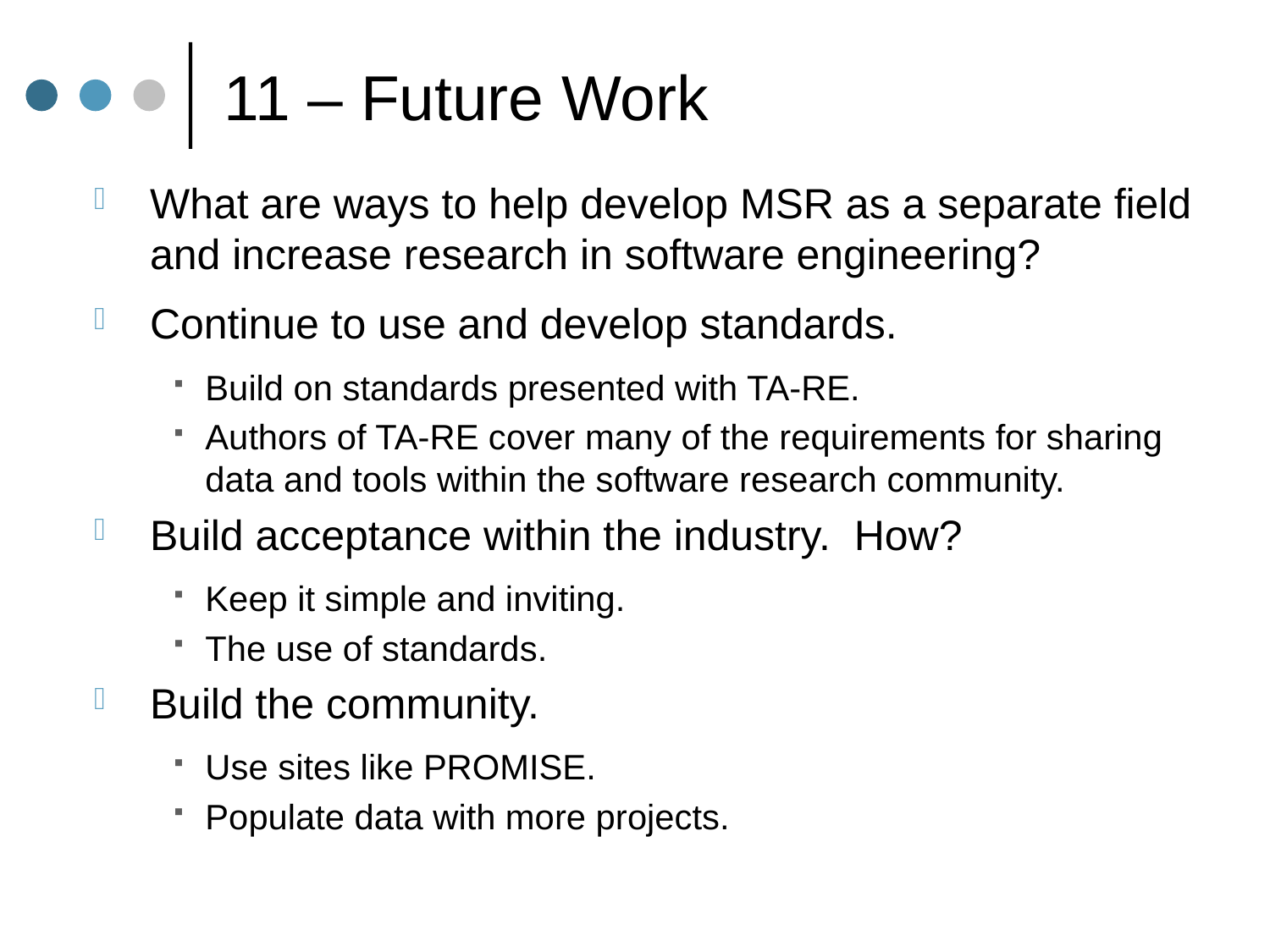

# 11 – Future Work
What are ways to help develop MSR as a separate field and increase research in software engineering?
Continue to use and develop standards.
Build on standards presented with TA-RE.
Authors of TA-RE cover many of the requirements for sharing data and tools within the software research community.
Build acceptance within the industry.  How?
Keep it simple and inviting.
The use of standards.
Build the community.
Use sites like PROMISE.
Populate data with more projects.